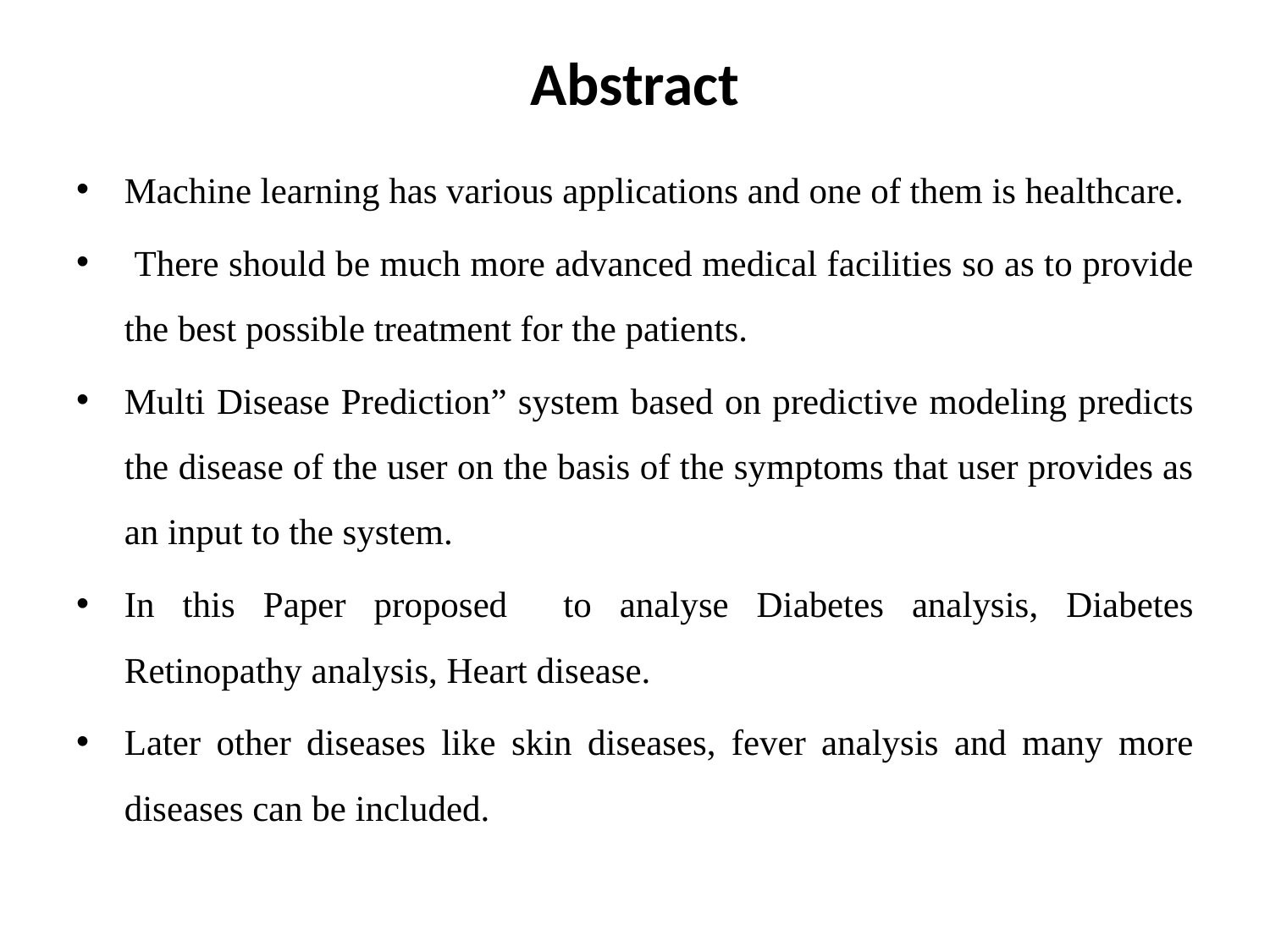

# Abstract
Machine learning has various applications and one of them is healthcare.
 There should be much more advanced medical facilities so as to provide the best possible treatment for the patients.
Multi Disease Prediction” system based on predictive modeling predicts the disease of the user on the basis of the symptoms that user provides as an input to the system.
In this Paper proposed  to analyse Diabetes analysis, Diabetes Retinopathy analysis, Heart disease.
Later other diseases like skin diseases, fever analysis and many more diseases can be included.